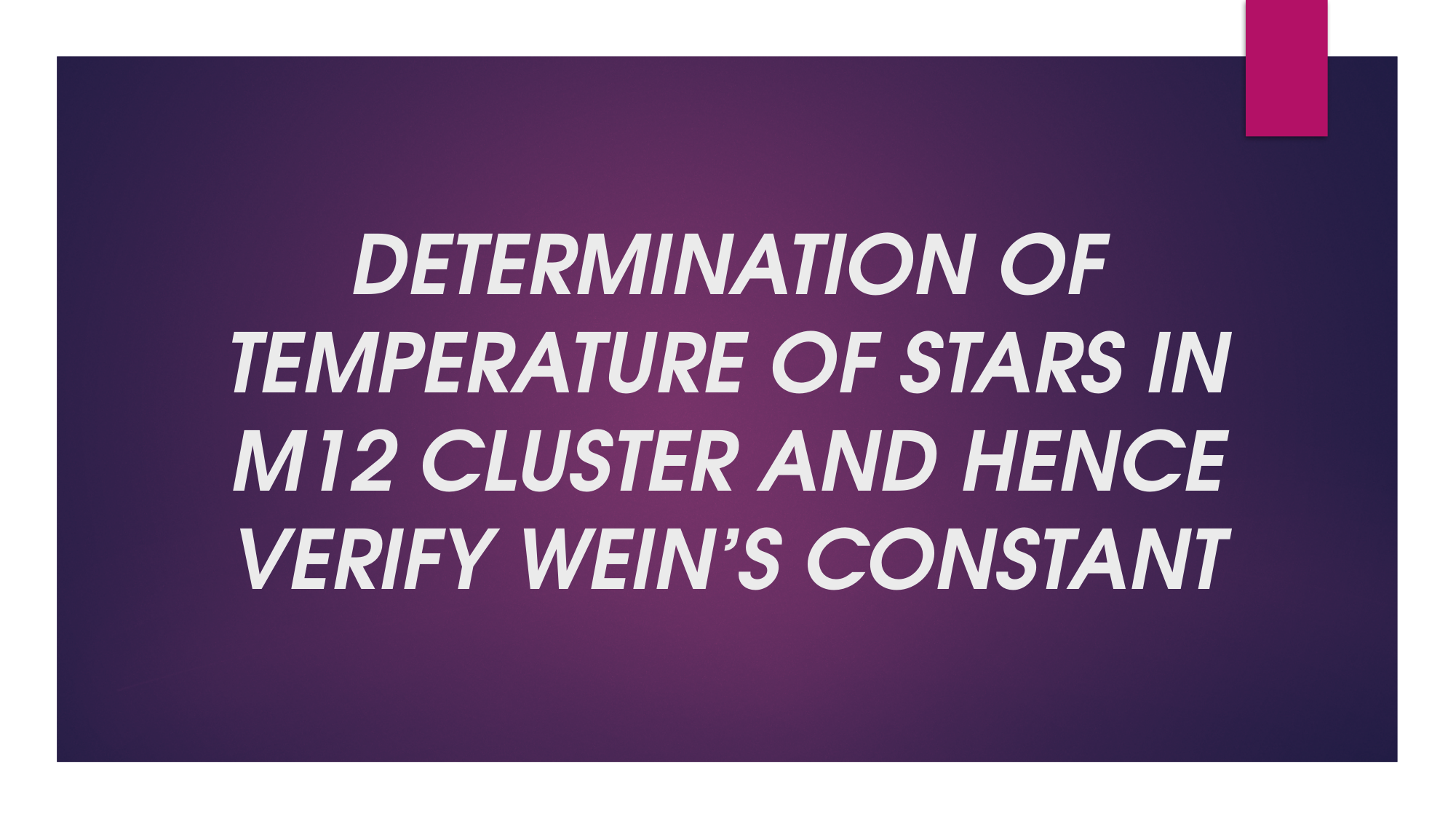

DETERMINATION OF TEMPERATURE OF STARS IN M12 CLUSTER AND HENCE VERIFY WEIN’S CONSTANT